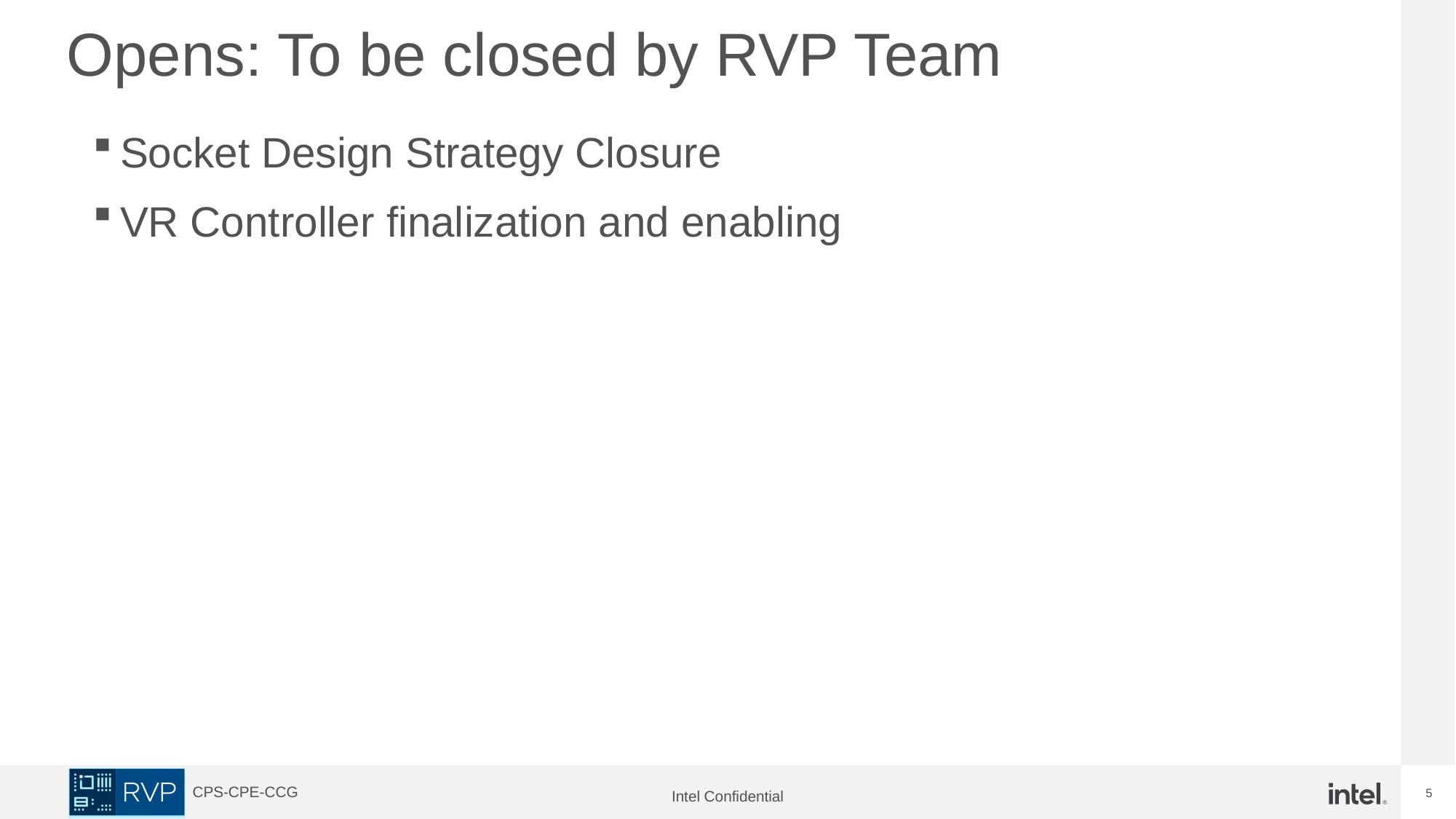

# Opens: To be closed by RVP Team
Socket Design Strategy Closure
VR Controller finalization and enabling